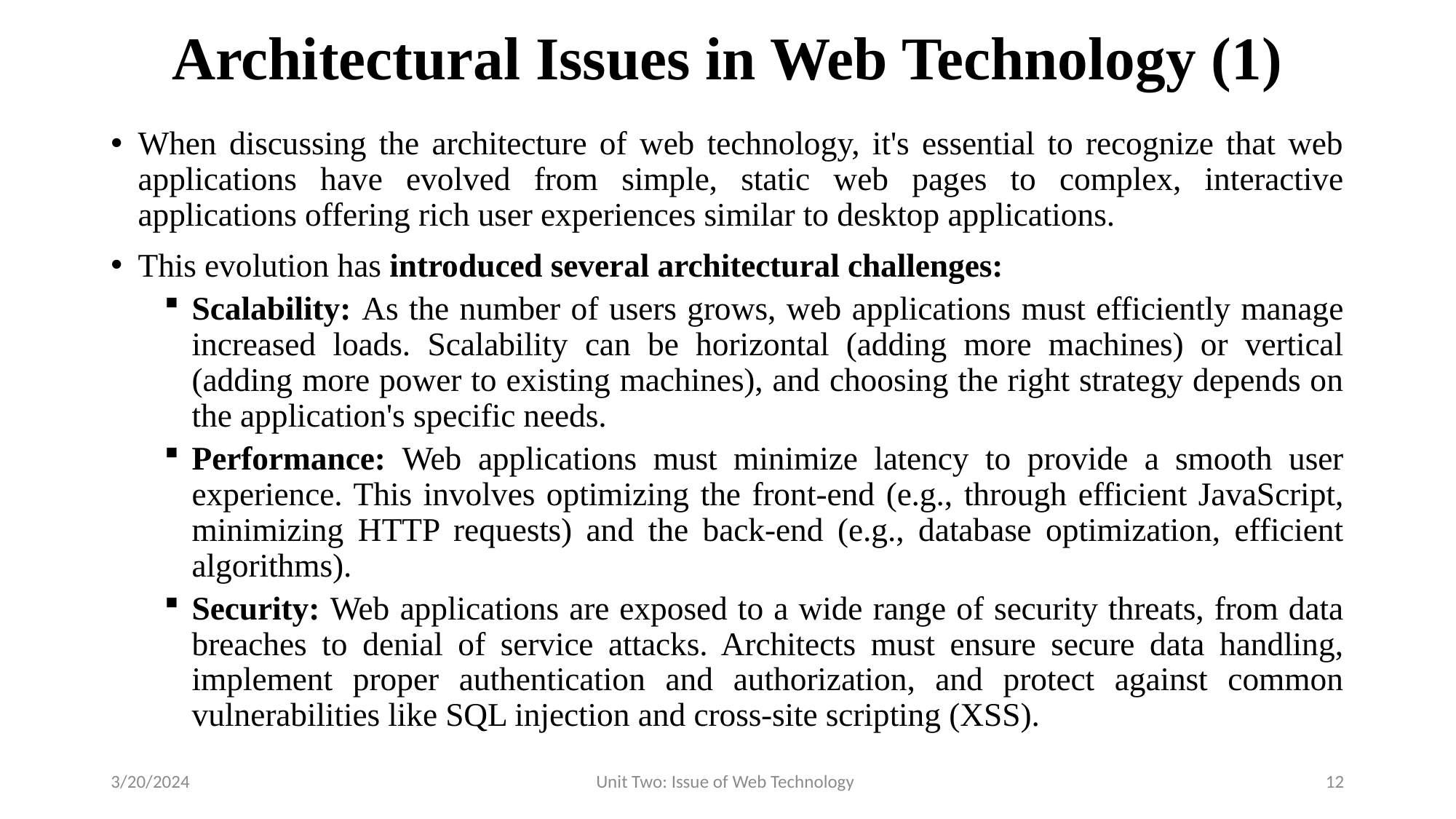

# Architectural Issues in Web Technology (1)
When discussing the architecture of web technology, it's essential to recognize that web applications have evolved from simple, static web pages to complex, interactive applications offering rich user experiences similar to desktop applications.
This evolution has introduced several architectural challenges:
Scalability: As the number of users grows, web applications must efficiently manage increased loads. Scalability can be horizontal (adding more machines) or vertical (adding more power to existing machines), and choosing the right strategy depends on the application's specific needs.
Performance: Web applications must minimize latency to provide a smooth user experience. This involves optimizing the front-end (e.g., through efficient JavaScript, minimizing HTTP requests) and the back-end (e.g., database optimization, efficient algorithms).
Security: Web applications are exposed to a wide range of security threats, from data breaches to denial of service attacks. Architects must ensure secure data handling, implement proper authentication and authorization, and protect against common vulnerabilities like SQL injection and cross-site scripting (XSS).
3/20/2024
Unit Two: Issue of Web Technology
12